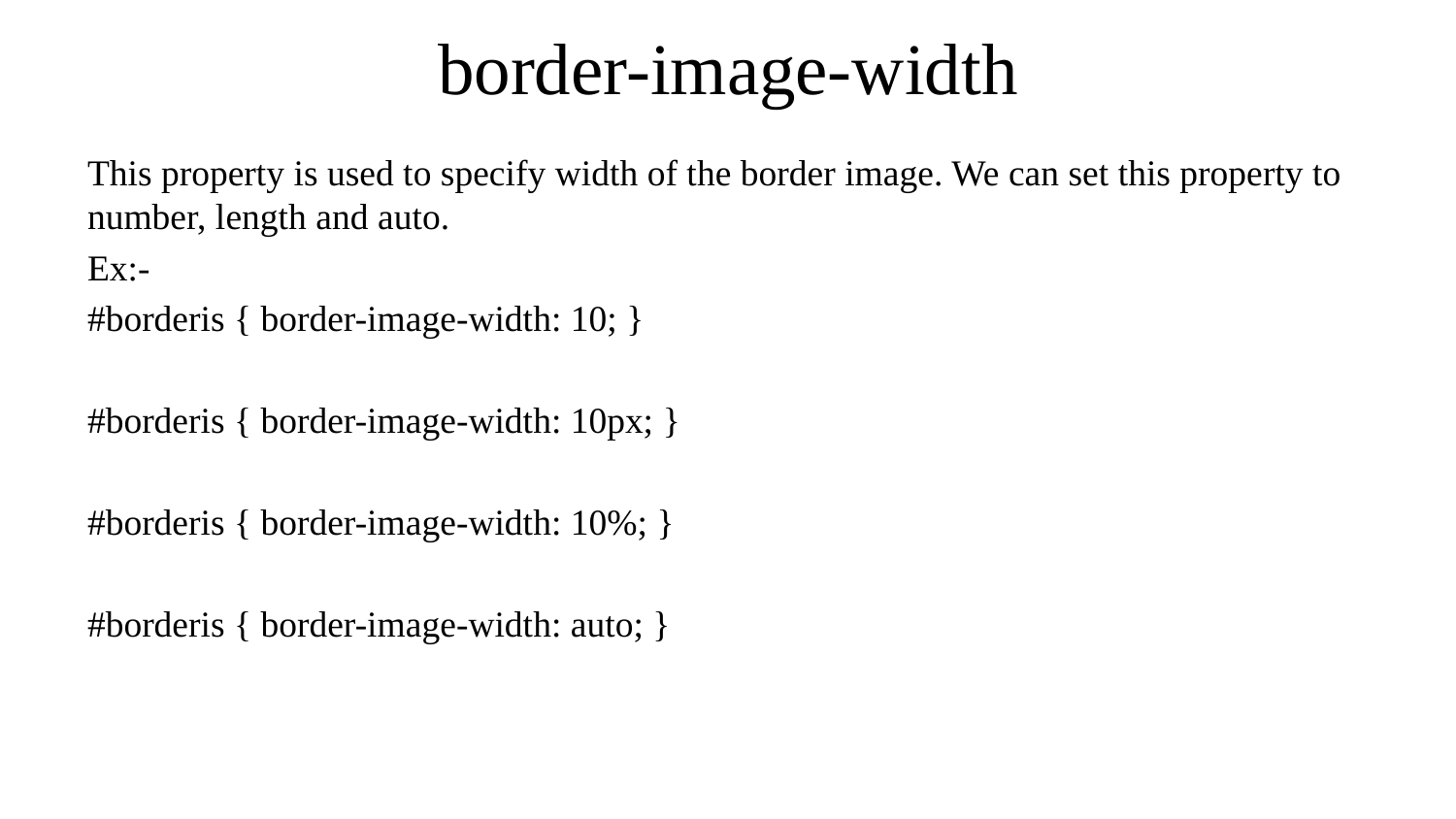

# border-image-width
This property is used to specify width of the border image. We can set this property to number, length and auto.
Ex:-
#borderis { border-image-width: 10; }

#borderis { border-image-width: 10px; }

#borderis { border-image-width: 10%; }

#borderis { border-image-width: auto; }